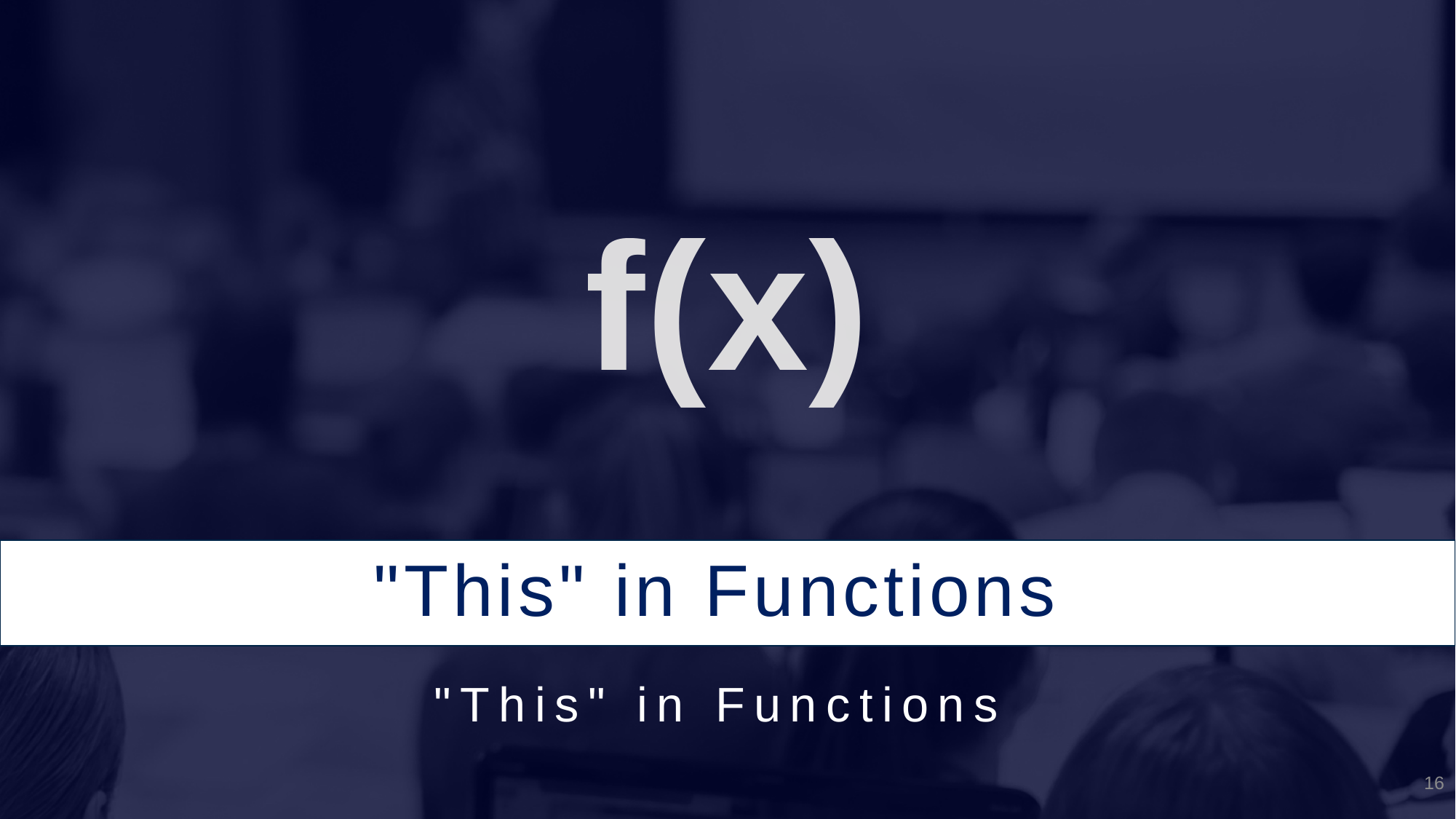

f(x)
# "This" in Functions
"This" in Functions
16